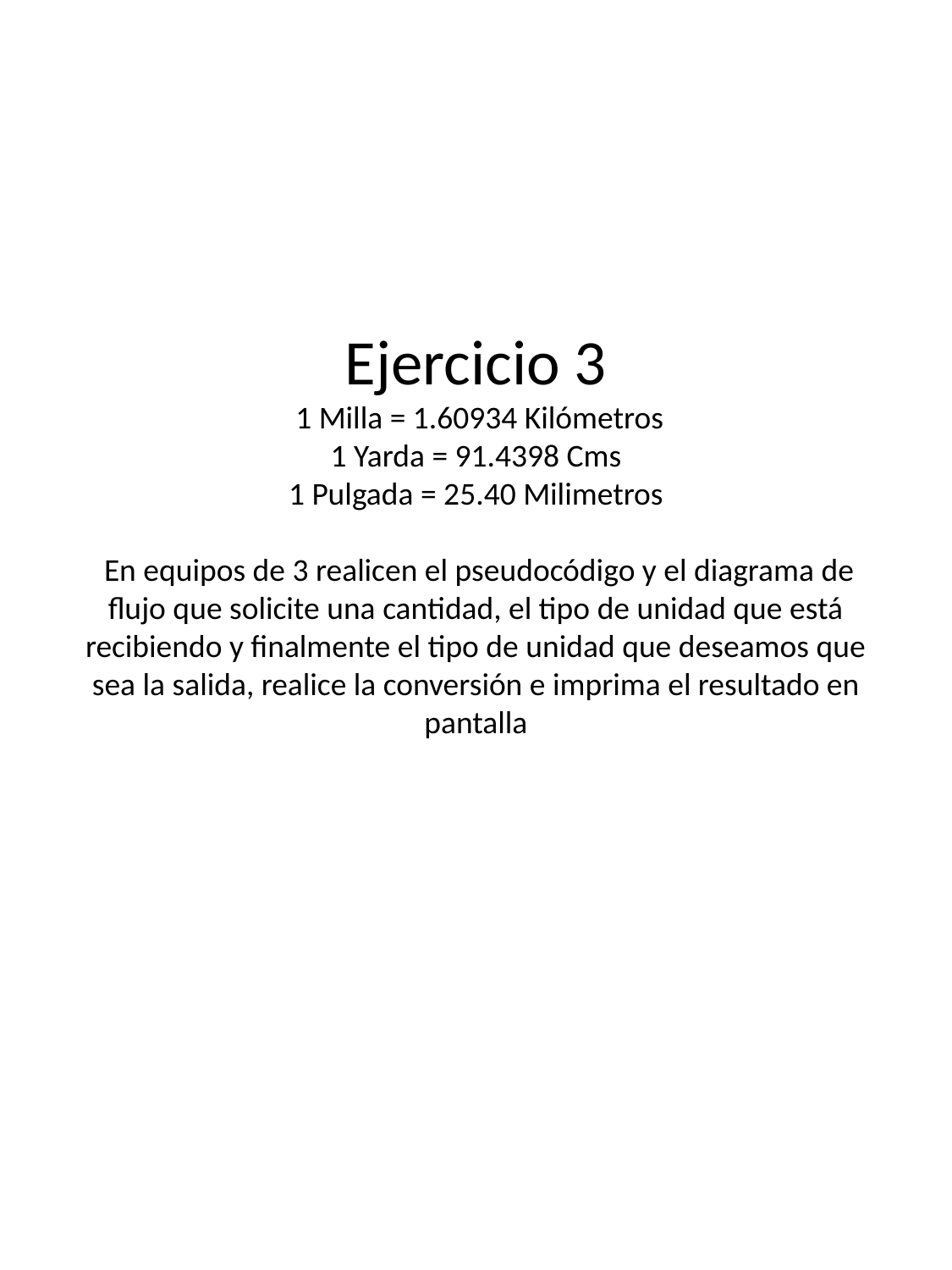

# Ejercicio 3 1 Milla = 1.60934 Kilómetros 1 Yarda = 91.4398 Cms 1 Pulgada = 25.40 Milimetros En equipos de 3 realicen el pseudocódigo y el diagrama de flujo que solicite una cantidad, el tipo de unidad que está recibiendo y finalmente el tipo de unidad que deseamos que sea la salida, realice la conversión e imprima el resultado en pantalla